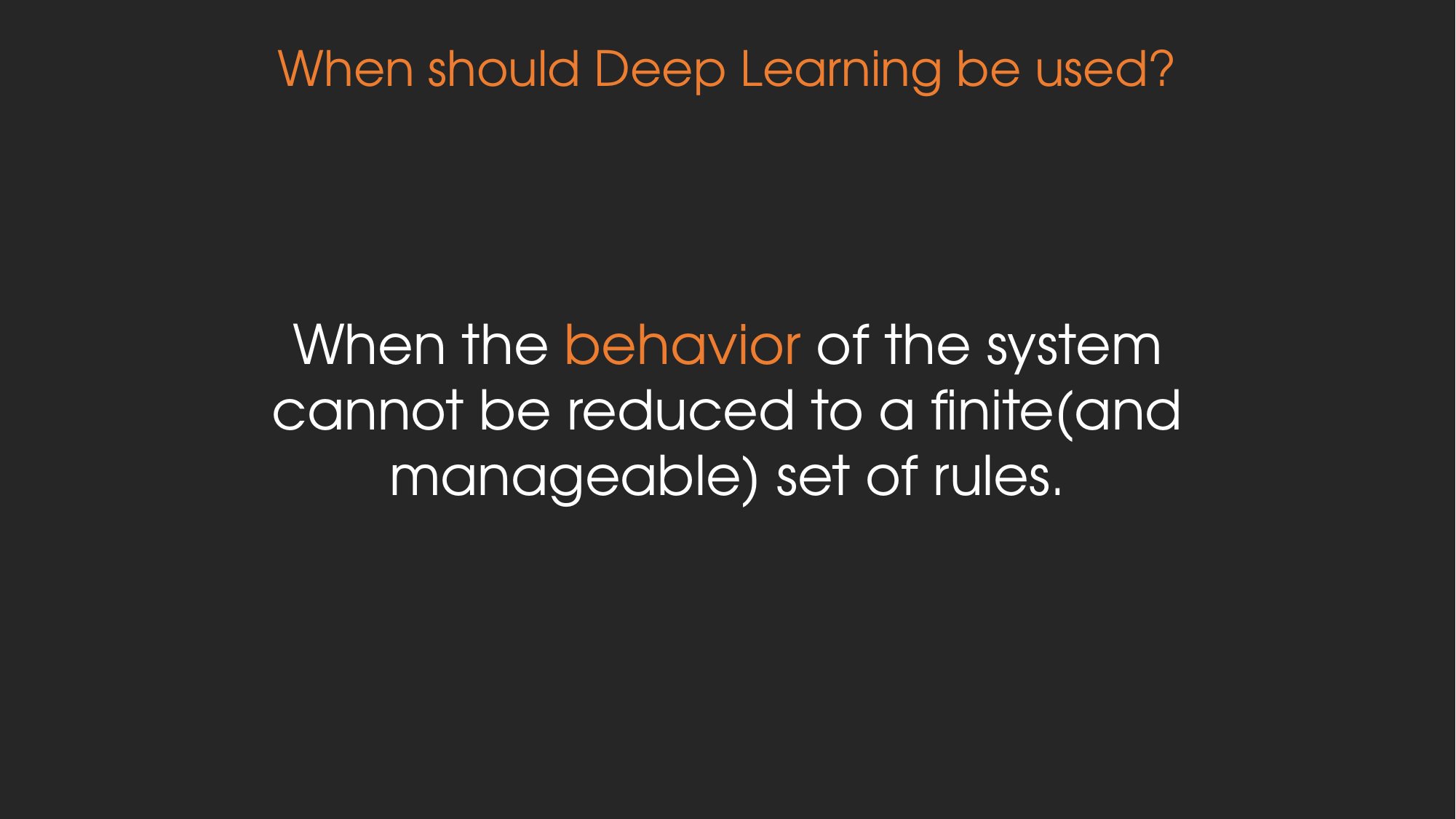

When should Deep Learning be used?
When the behavior of the system cannot be reduced to a finite(and manageable) set of rules.